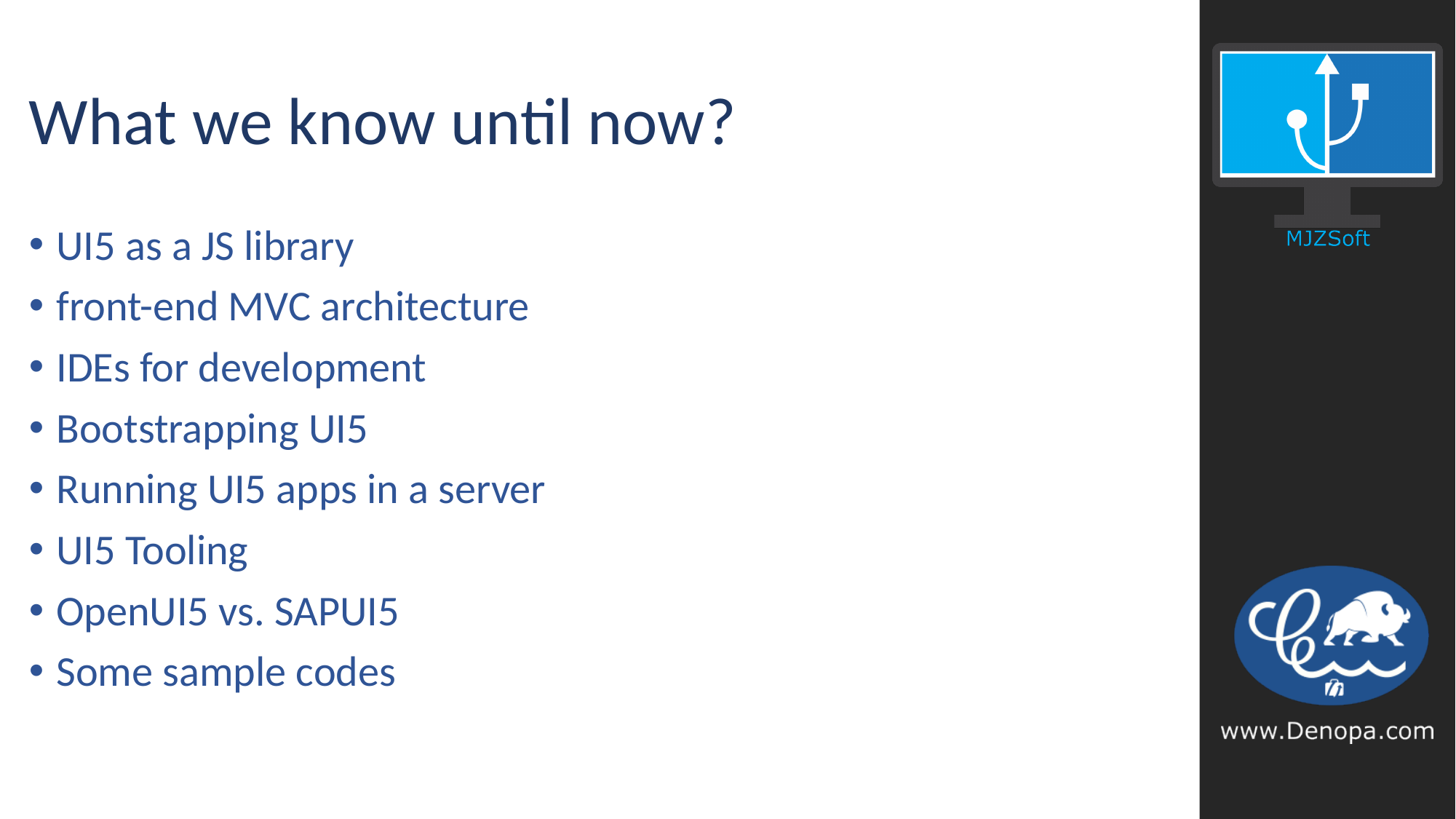

# What we know until now?
UI5 as a JS library
front-end MVC architecture
IDEs for development
Bootstrapping UI5
Running UI5 apps in a server
UI5 Tooling
OpenUI5 vs. SAPUI5
Some sample codes